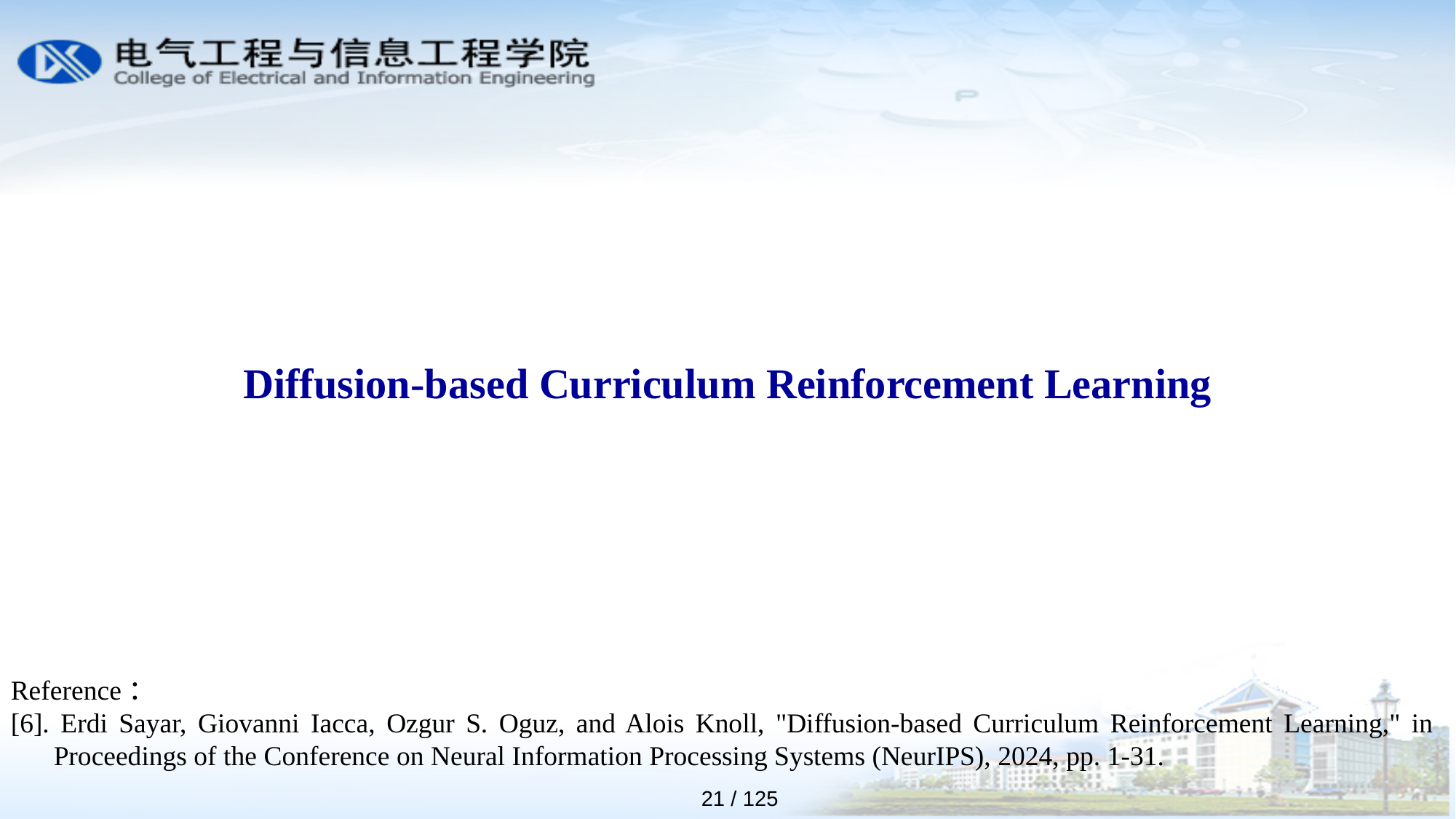

Diffusion-based Curriculum Reinforcement Learning

Reference：
[6]. Erdi Sayar, Giovanni Iacca, Ozgur S. Oguz, and Alois Knoll, "Diffusion-based Curriculum Reinforcement Learning," in Proceedings of the Conference on Neural Information Processing Systems (NeurIPS), 2024, pp. 1-31.
21 / 125